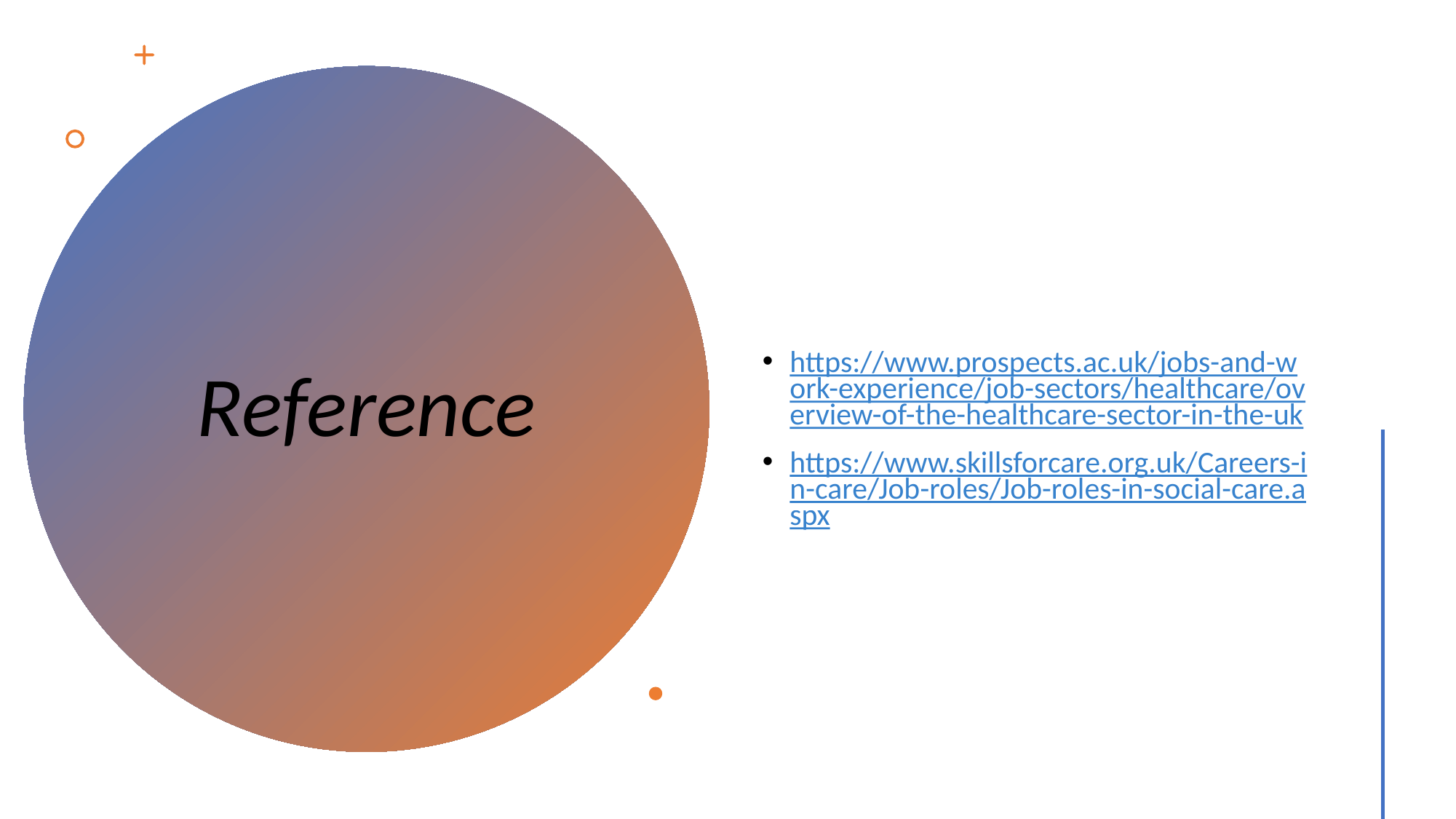

https://www.prospects.ac.uk/jobs-and-work-experience/job-sectors/healthcare/overview-of-the-healthcare-sector-in-the-uk
https://www.skillsforcare.org.uk/Careers-in-care/Job-roles/Job-roles-in-social-care.aspx

# Reference

Created by Tayo Alebiosu